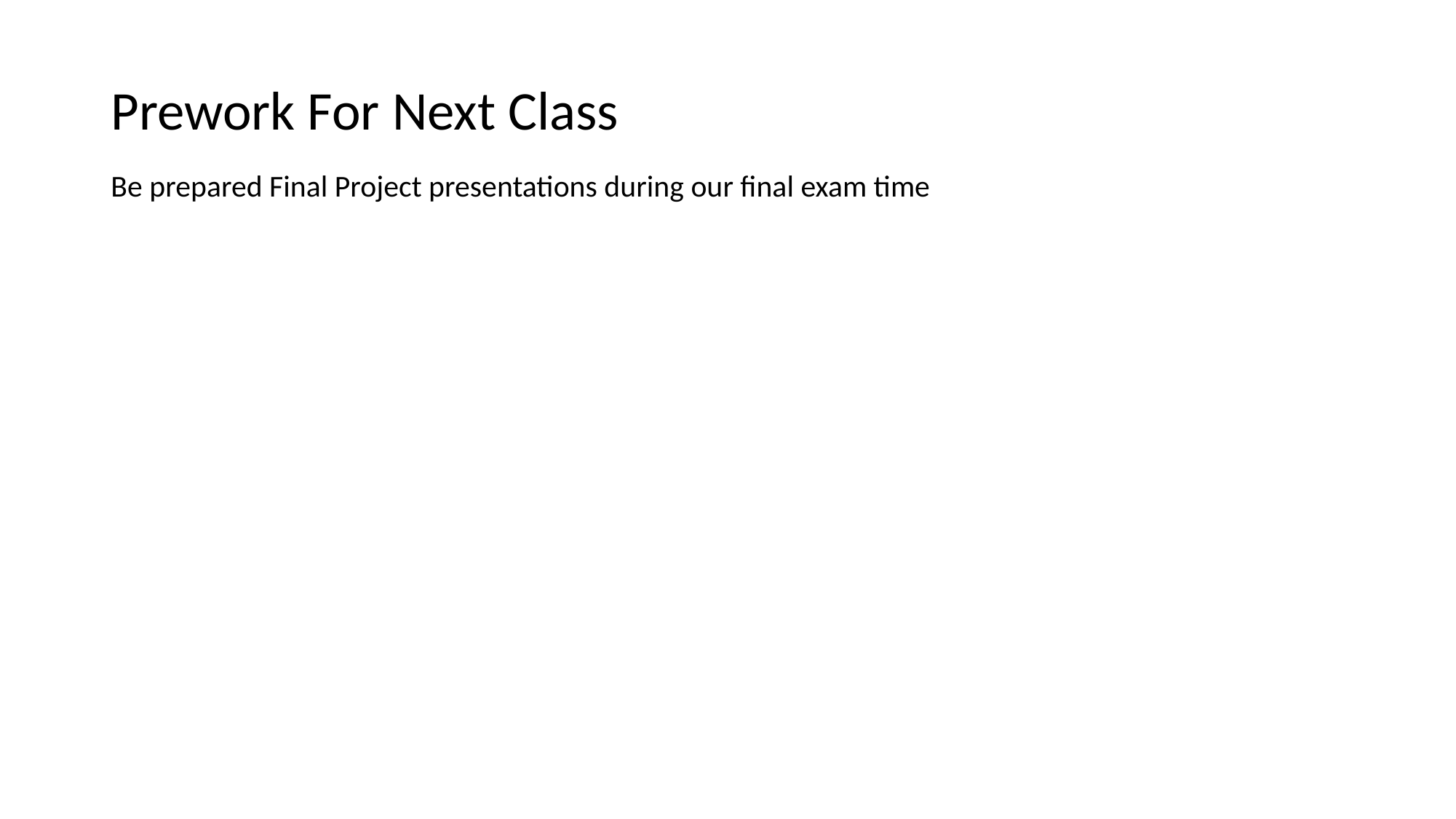

# Prework For Next Class
Be prepared Final Project presentations during our final exam time